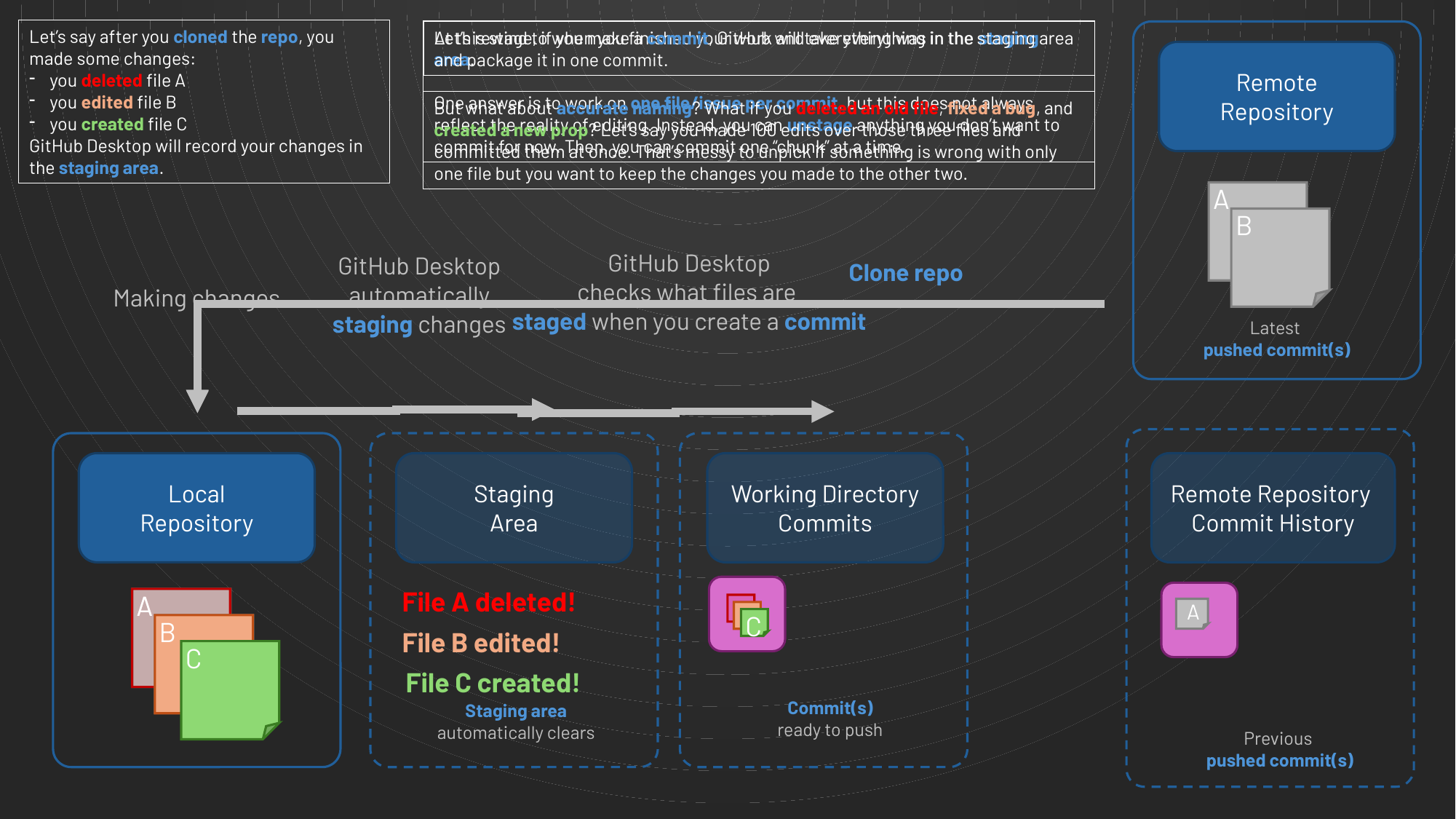

A
B
C
Remote
Repository
Let’s say after you cloned the repo, you made some changes:
you deleted file A
you edited file B
you created file C
GitHub Desktop will record your changes in the staging area.
Let’s rewind to when you finished your work and everything was in the staging area.

One answer is to work on one file/issue per commit, but this does not always reflect the reality of editing. Instead, you can unstage anything you don’t want to commit for now. Then, you can commit one “chunk” at a time.
At this stage, if you make a commit, GitHub will take everything in the staging area and package it in one commit.

Remote
Repository
But what about accurate naming? What if you deleted an old file, fixed a bug, and created a new prop? Let’s say you made 100 edits over those three files and committed them at once. That’s messy to unpick if something is wrong with only one file but you want to keep the changes you made to the other two.
A
B
GitHub Desktop
checks what files are
staged when you create a commit
GitHub Desktop
automatically
staging changes
Clone repo
Making changes
Latest
pushed commit(s)
Commit changes

Local
Repository
Staging
Area
Working Directory Commits
Remote Repository
Commit History
Push your commits

A
B
C
File A deleted!

A
A
A
B
B
File B edited!

File C created!

C

Commit(s)
ready to push
Staging area
automatically clears
Previous
 pushed commit(s)